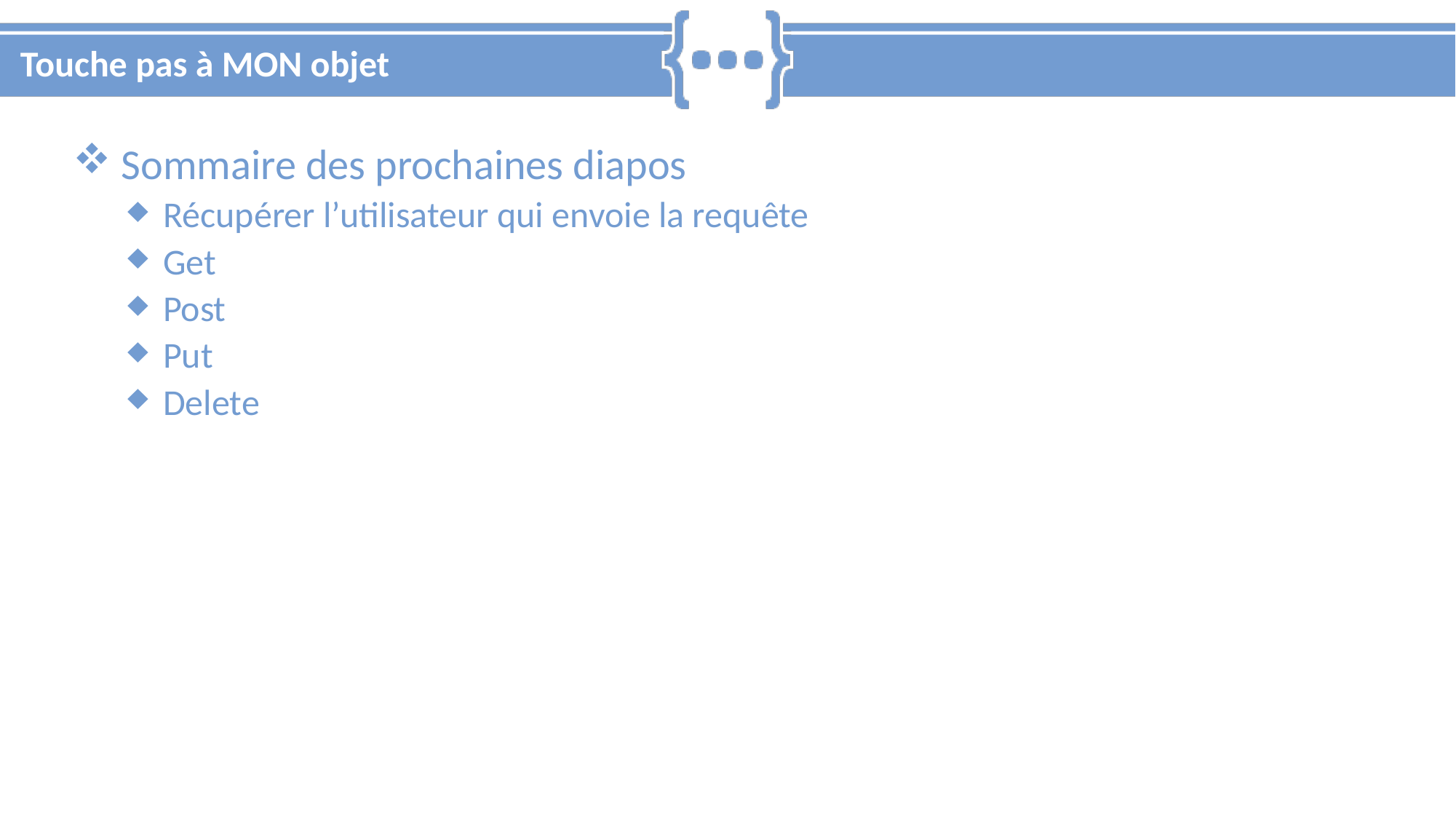

# Touche pas à MON objet
 Sommaire des prochaines diapos
 Récupérer l’utilisateur qui envoie la requête
 Get
 Post
 Put
 Delete